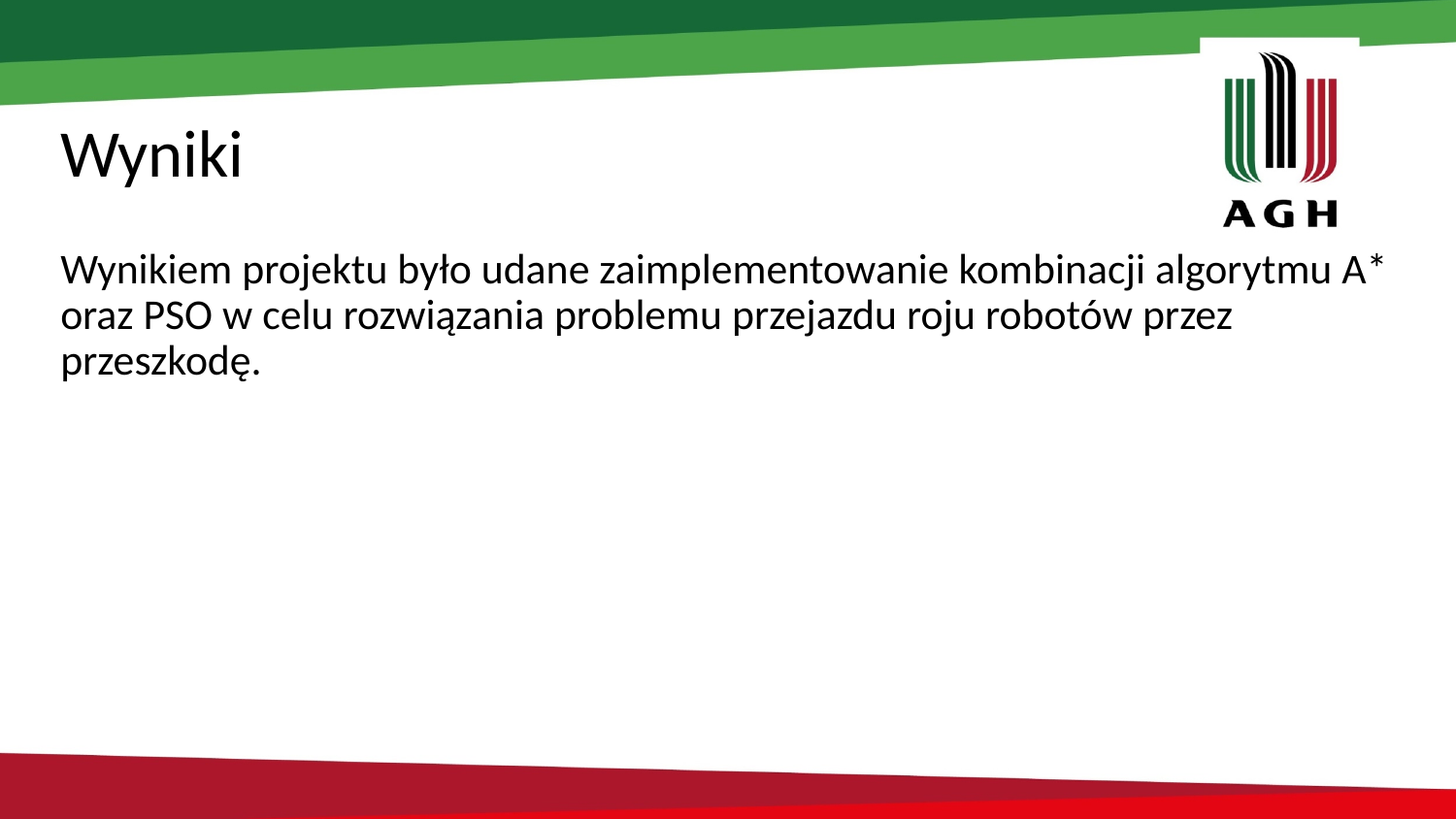

# Wyniki
Wynikiem projektu było udane zaimplementowanie kombinacji algorytmu A* oraz PSO w celu rozwiązania problemu przejazdu roju robotów przez przeszkodę.